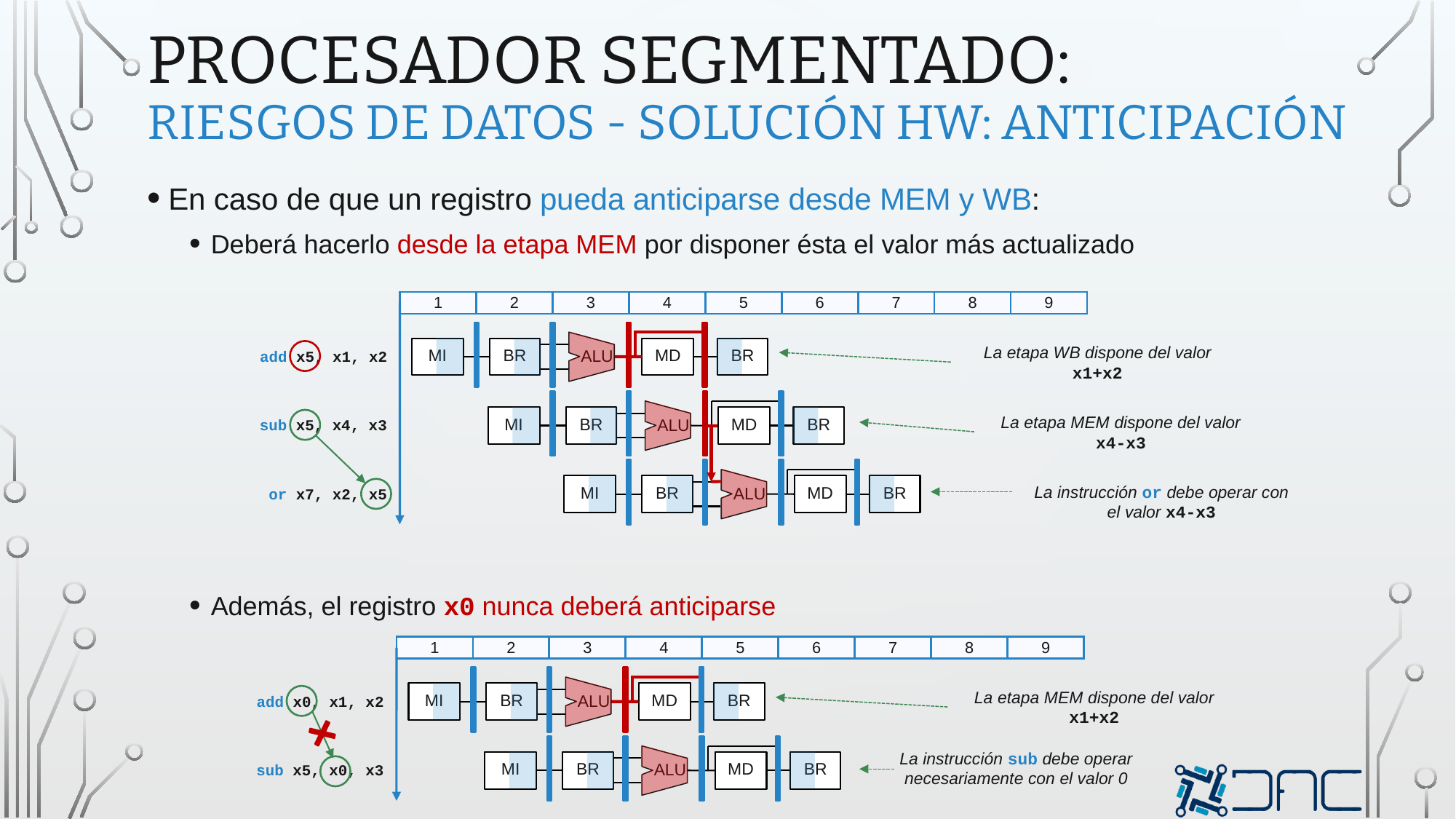

# procesador segmentado: Riesgos de datos - solución HW: anticipación
En caso de que un registro pueda anticiparse desde MEM y WB:
Deberá hacerlo desde la etapa MEM por disponer ésta el valor más actualizado

Además, el registro x0 nunca deberá anticiparse
| 1 | 2 | 3 | 4 | 5 | 6 | 7 | 8 | 9 |
| --- | --- | --- | --- | --- | --- | --- | --- | --- |

MI
BR
MD
BR

ALU
La etapa WB dispone del valor x1+x2

add x5, x1, x2

MI
BR
MD
BR

ALU
La etapa MEM dispone del valor x4-x3

sub x5, x4, x3

MI
BR
MD
BR

ALU
La instrucción or debe operar con el valor x4-x3

or x7, x2, x5
| 1 | 2 | 3 | 4 | 5 | 6 | 7 | 8 | 9 |
| --- | --- | --- | --- | --- | --- | --- | --- | --- |

MI
BR
MD
BR

ALU
La etapa MEM dispone del valor x1+x2

add x0, x1, x2

MI
BR
MD
BR

ALU
La instrucción sub debe operar necesariamente con el valor 0
sub x5, x0, x3